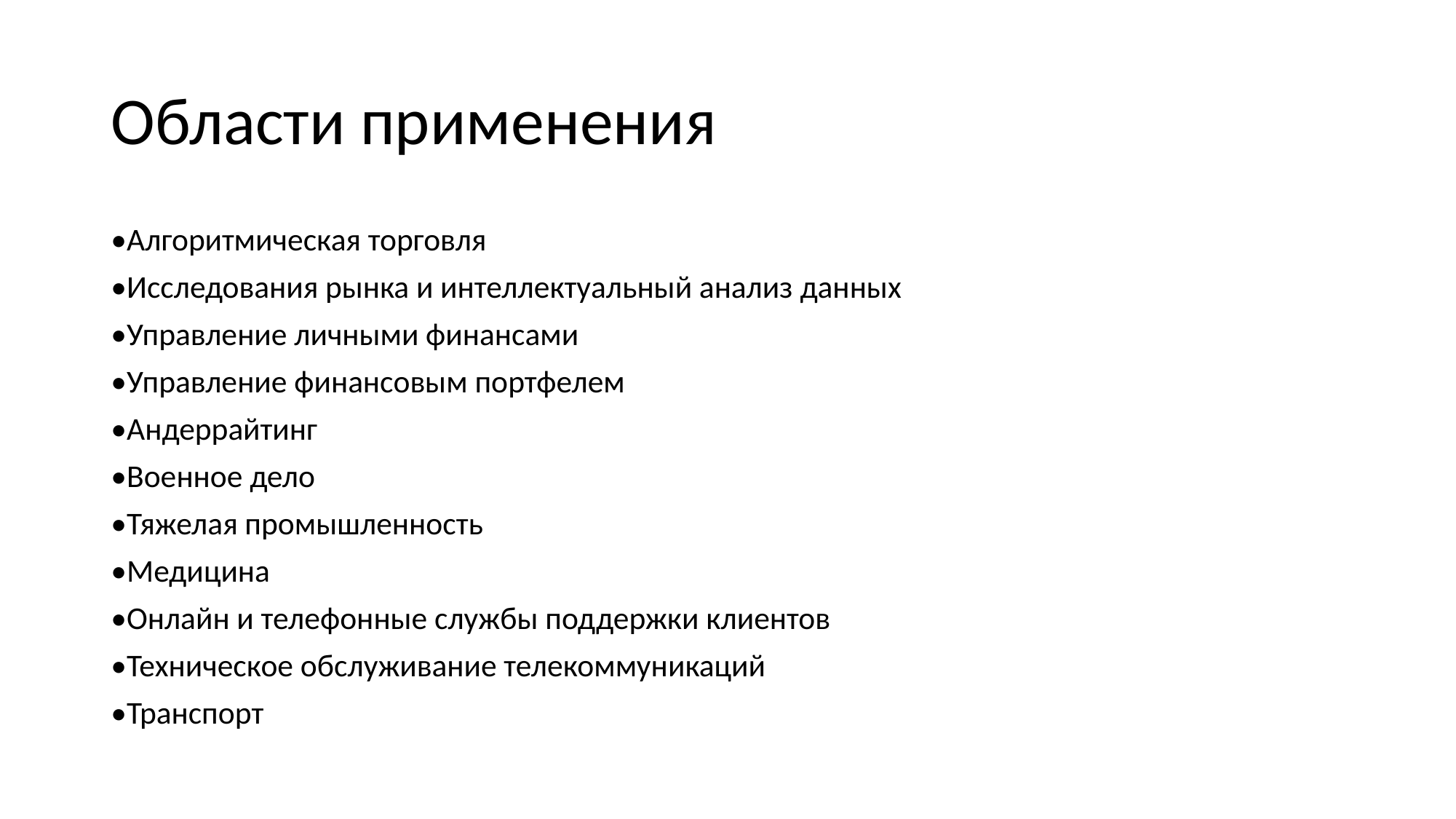

# Области применения
•Алгоритмическая торговля
•Исследования рынка и интеллектуальный анализ данных
•Управление личными финансами
•Управление финансовым портфелем
•Андеррайтинг
•Военное дело
•Тяжелая промышленность
•Медицина
•Онлайн и телефонные службы поддержки клиентов
•Техническое обслуживание телекоммуникаций
•Транспорт